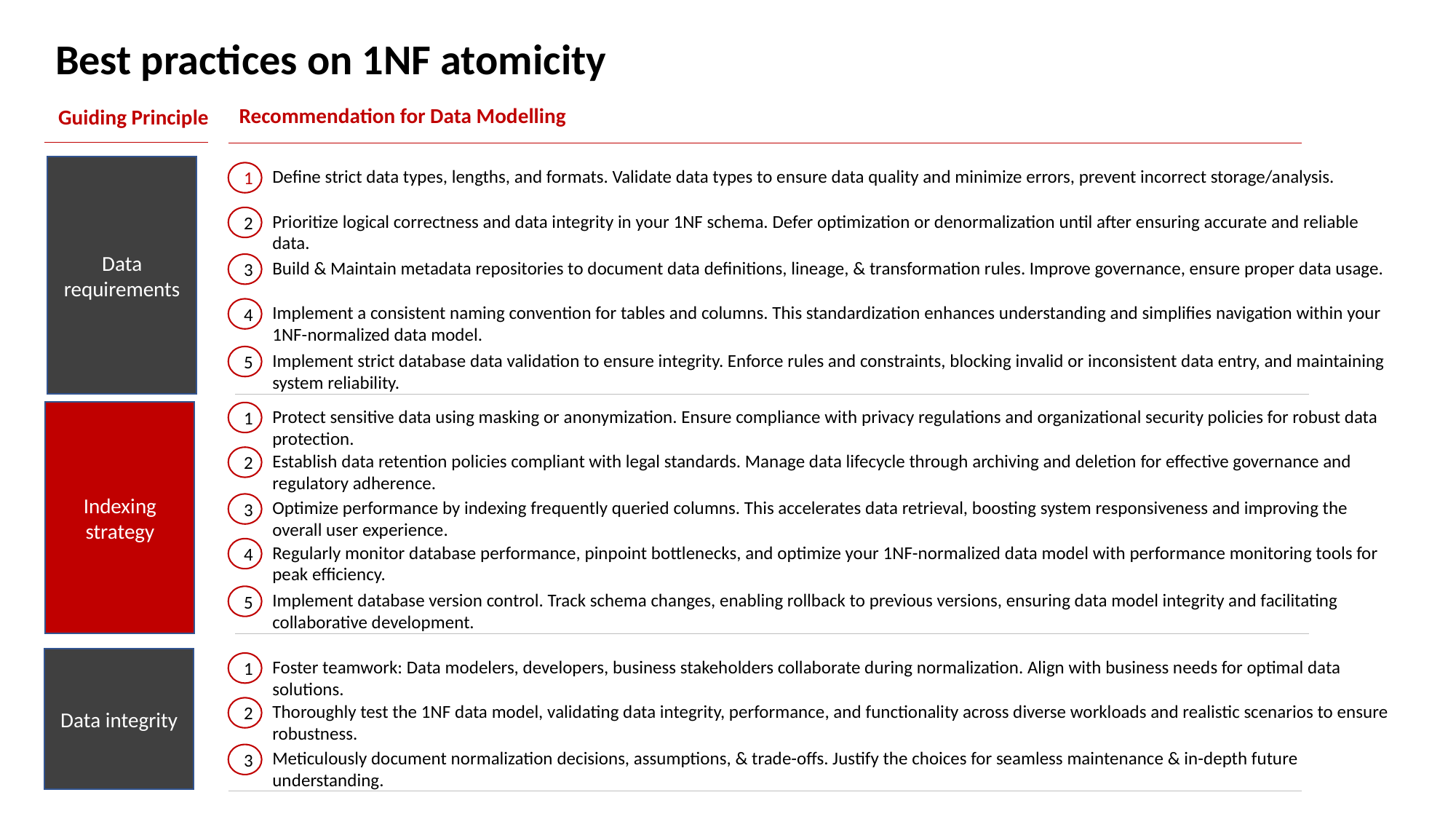

Best practices on 1NF atomicity
Recommendation for Data Modelling
Guiding Principle
Data requirements
Define strict data types, lengths, and formats. Validate data types to ensure data quality and minimize errors, prevent incorrect storage/analysis.
1
Prioritize logical correctness and data integrity in your 1NF schema. Defer optimization or denormalization until after ensuring accurate and reliable data.
2
Build & Maintain metadata repositories to document data definitions, lineage, & transformation rules. Improve governance, ensure proper data usage.
3
Implement a consistent naming convention for tables and columns. This standardization enhances understanding and simplifies navigation within your 1NF-normalized data model.
4
Implement strict database data validation to ensure integrity. Enforce rules and constraints, blocking invalid or inconsistent data entry, and maintaining system reliability.
5
Protect sensitive data using masking or anonymization. Ensure compliance with privacy regulations and organizational security policies for robust data protection.
Indexing strategy
1
Establish data retention policies compliant with legal standards. Manage data lifecycle through archiving and deletion for effective governance and regulatory adherence.
2
Optimize performance by indexing frequently queried columns. This accelerates data retrieval, boosting system responsiveness and improving the overall user experience.
3
Regularly monitor database performance, pinpoint bottlenecks, and optimize your 1NF-normalized data model with performance monitoring tools for peak efficiency.
4
Implement database version control. Track schema changes, enabling rollback to previous versions, ensuring data model integrity and facilitating collaborative development.
5
Data integrity
Foster teamwork: Data modelers, developers, business stakeholders collaborate during normalization. Align with business needs for optimal data solutions.
1
Thoroughly test the 1NF data model, validating data integrity, performance, and functionality across diverse workloads and realistic scenarios to ensure robustness.
2
Meticulously document normalization decisions, assumptions, & trade-offs. Justify the choices for seamless maintenance & in-depth future understanding.
3